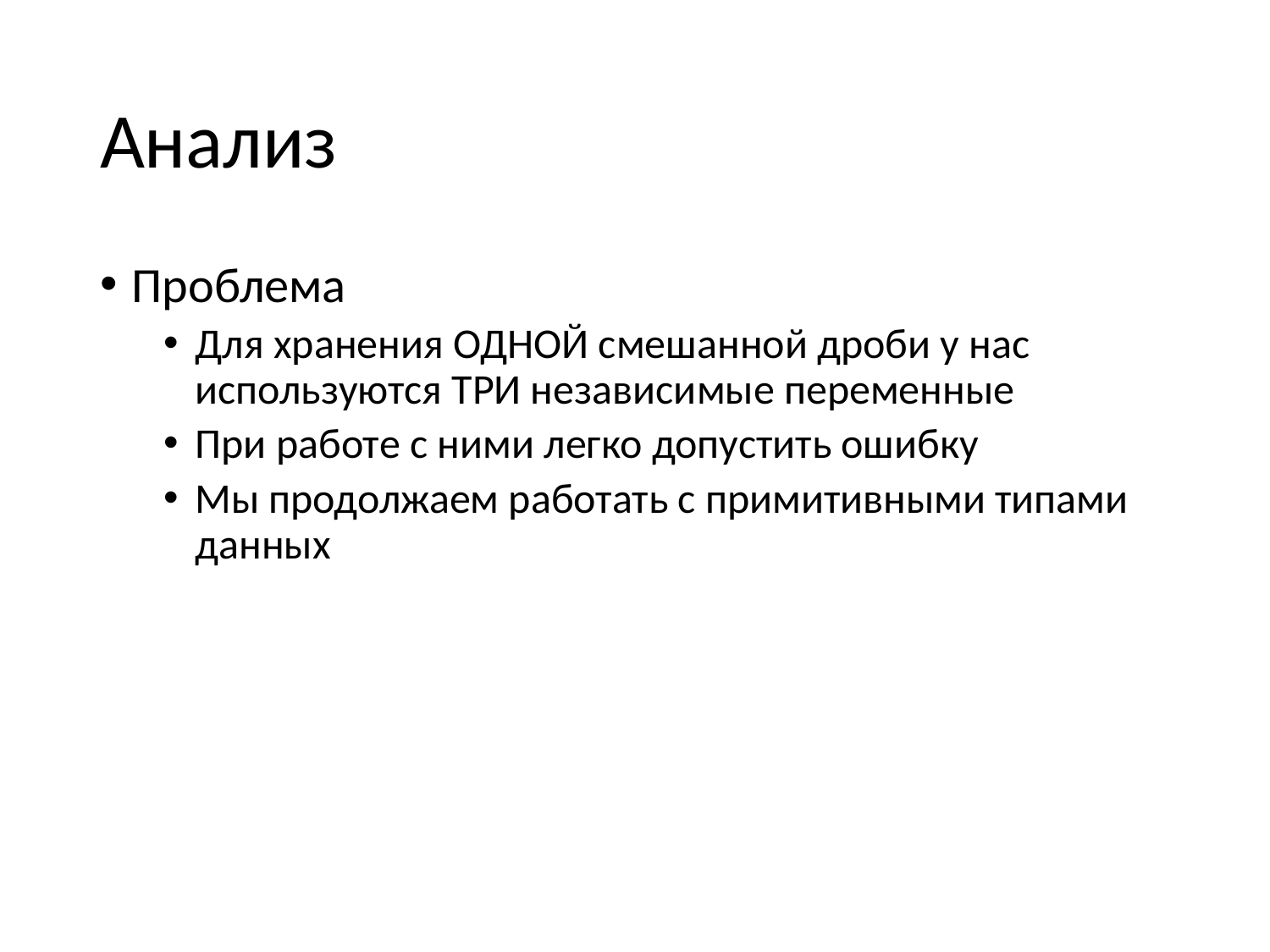

# Анализ
Проблема
Для хранения ОДНОЙ смешанной дроби у нас используются ТРИ независимые переменные
При работе с ними легко допустить ошибку
Мы продолжаем работать с примитивными типами данных